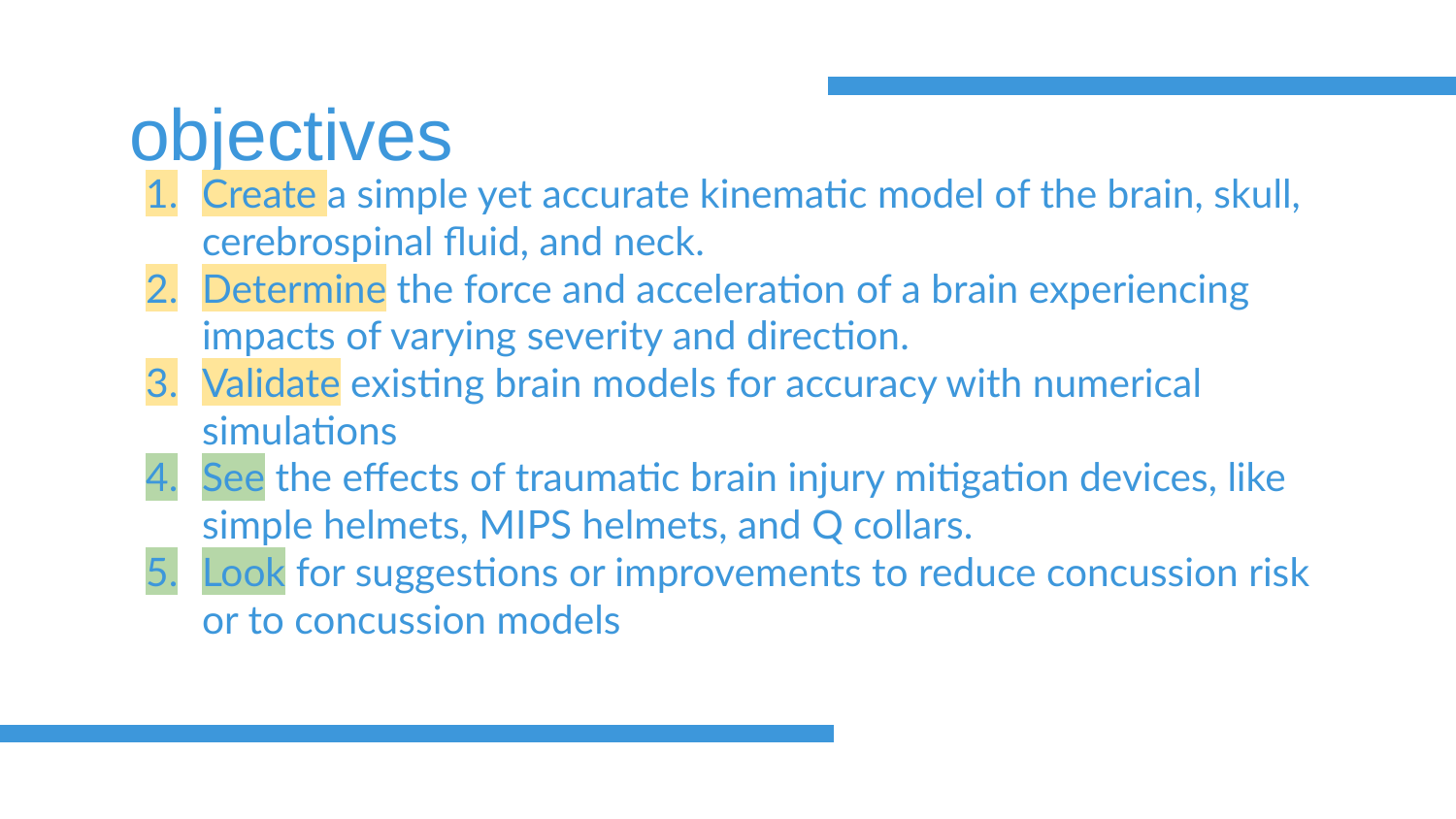

# objectives
Create a simple yet accurate kinematic model of the brain, skull, cerebrospinal fluid, and neck.
Determine the force and acceleration of a brain experiencing impacts of varying severity and direction.
Validate existing brain models for accuracy with numerical simulations
See the effects of traumatic brain injury mitigation devices, like simple helmets, MIPS helmets, and Q collars.
Look for suggestions or improvements to reduce concussion risk or to concussion models